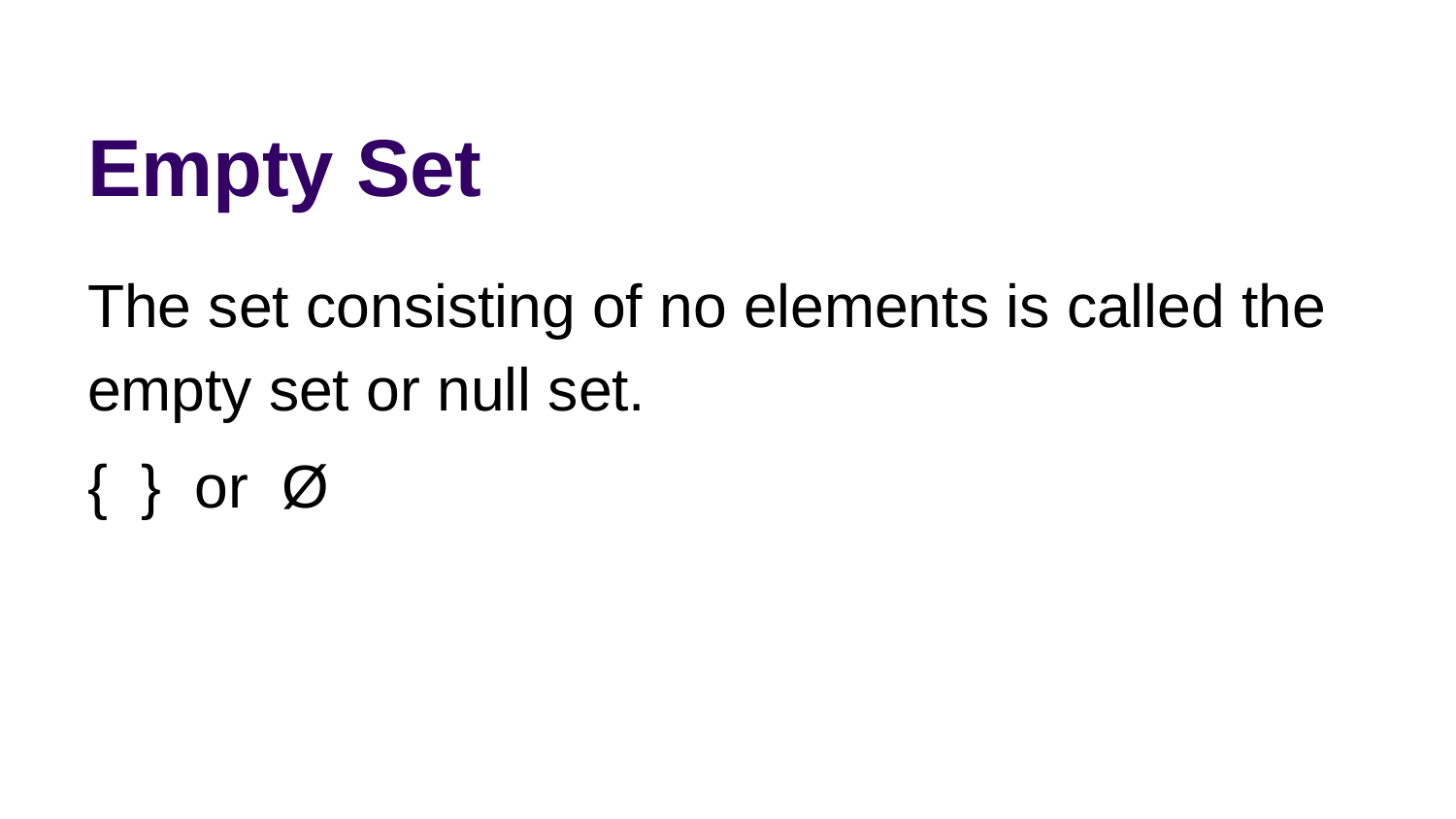

# Empty Set

The set consisting of no elements is called the empty set or null set.
{  }  or  Ø